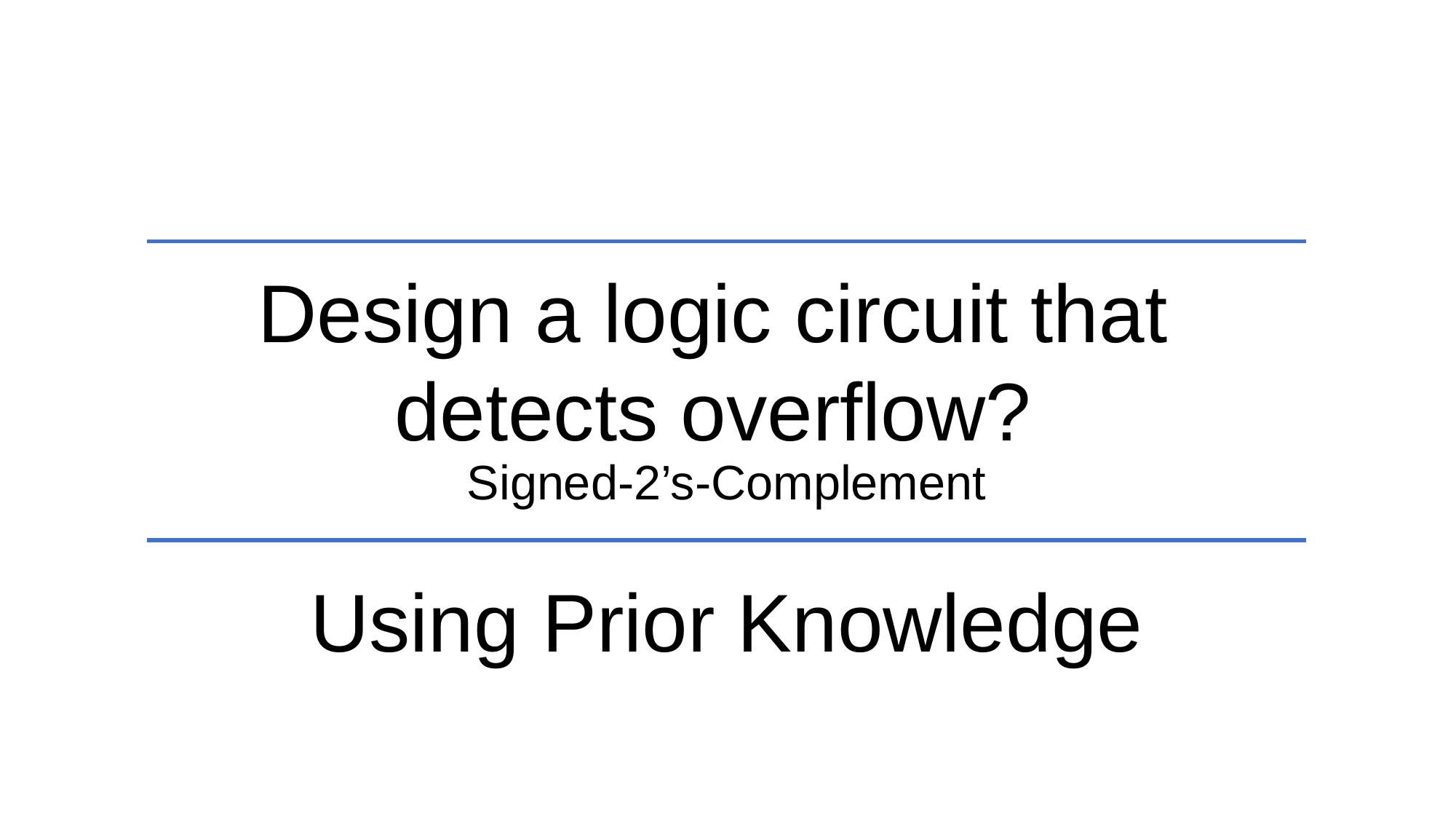

Design a logic circuit that detects overflow?
Signed-2’s-Complement
Using Prior Knowledge